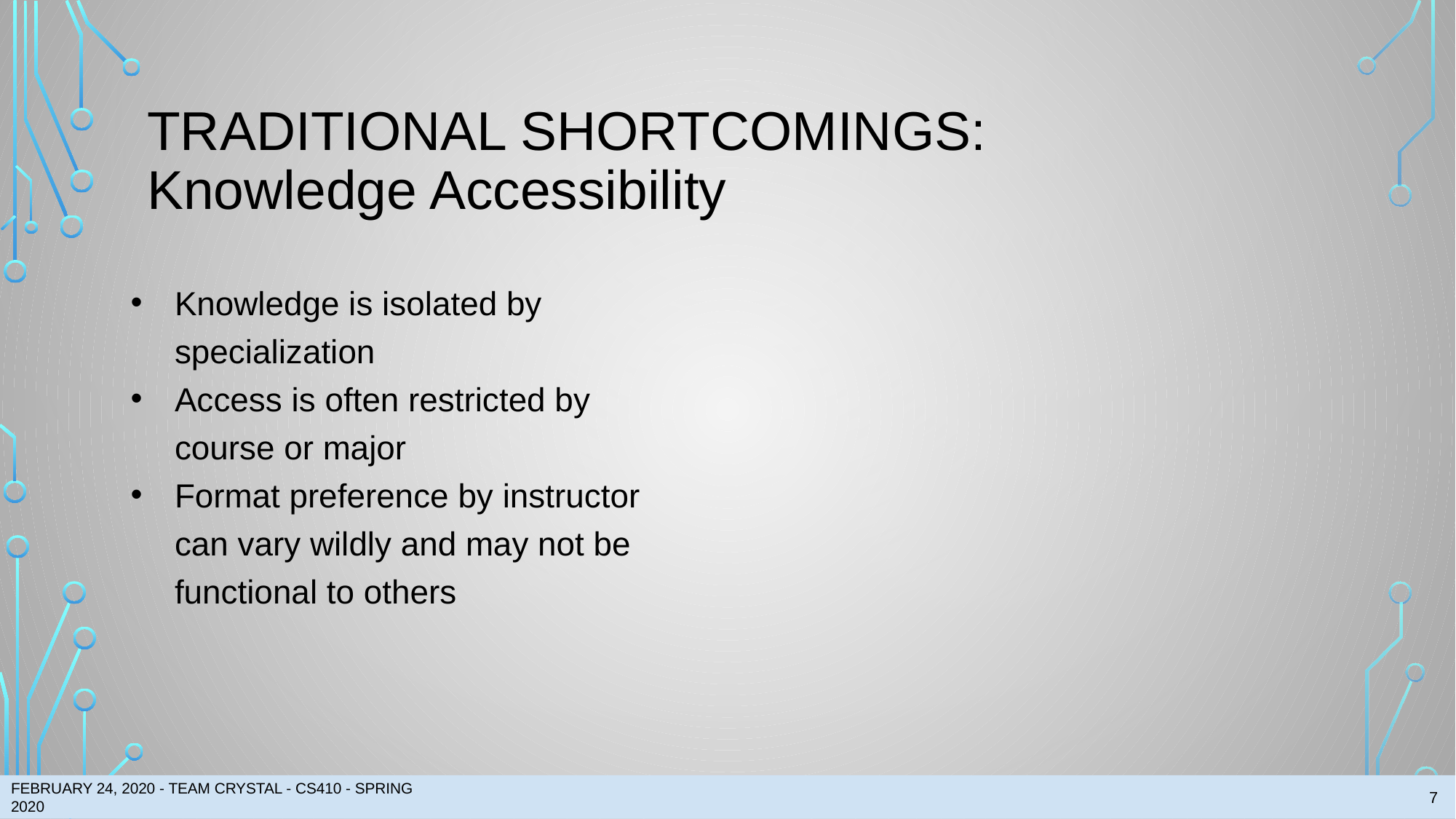

# TRADITIONAL SHORTCOMINGS:
Knowledge Accessibility
Knowledge is isolated by specialization
Access is often restricted by course or major
Format preference by instructor can vary wildly and may not be functional to others
7